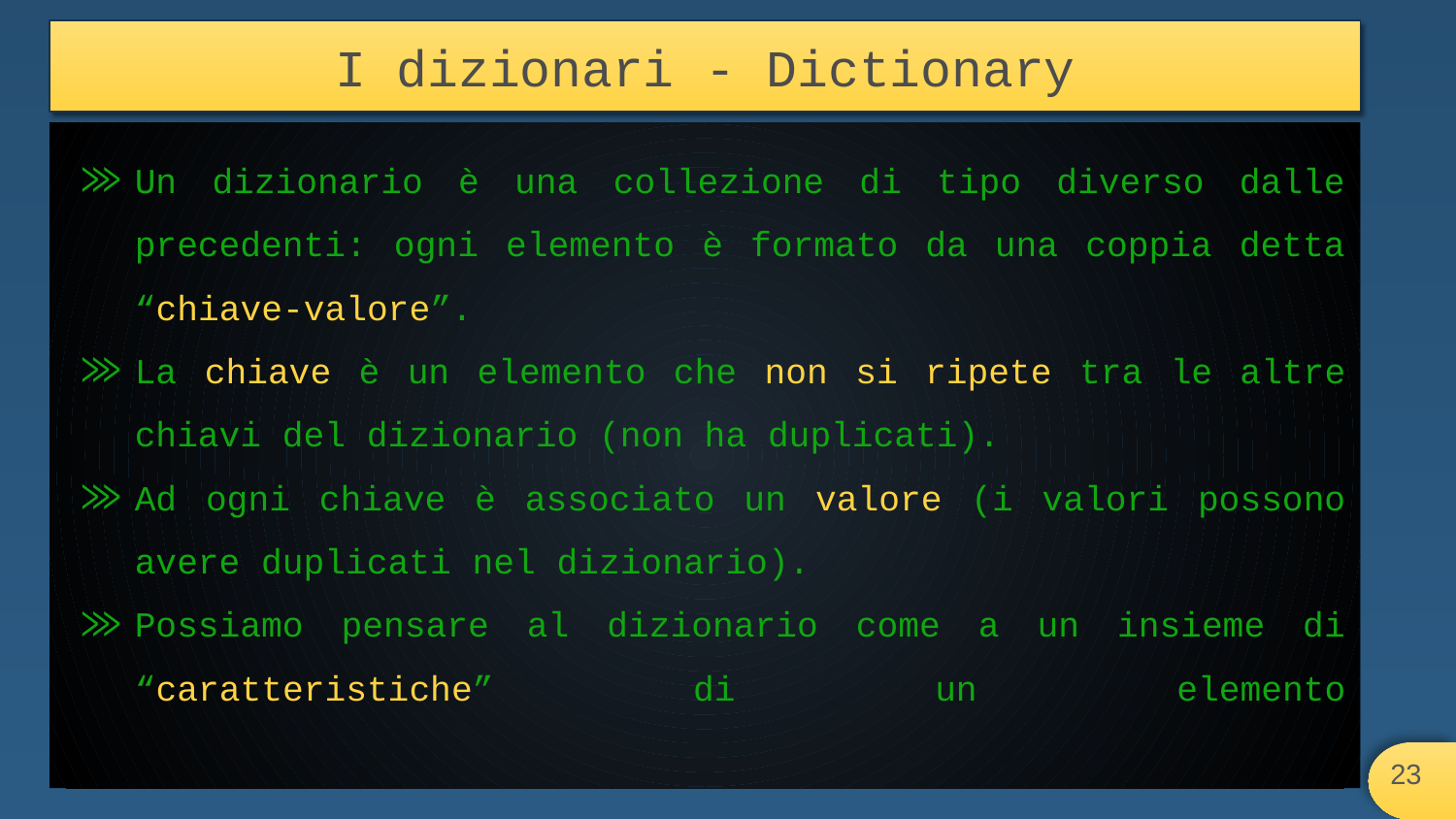

# I dizionari - Dictionary
Un dizionario è una collezione di tipo diverso dalle precedenti: ogni elemento è formato da una coppia detta “chiave-valore”.
La chiave è un elemento che non si ripete tra le altre chiavi del dizionario (non ha duplicati).
Ad ogni chiave è associato un valore (i valori possono avere duplicati nel dizionario).
Possiamo pensare al dizionario come a un insieme di “caratteristiche” di un elemento
23